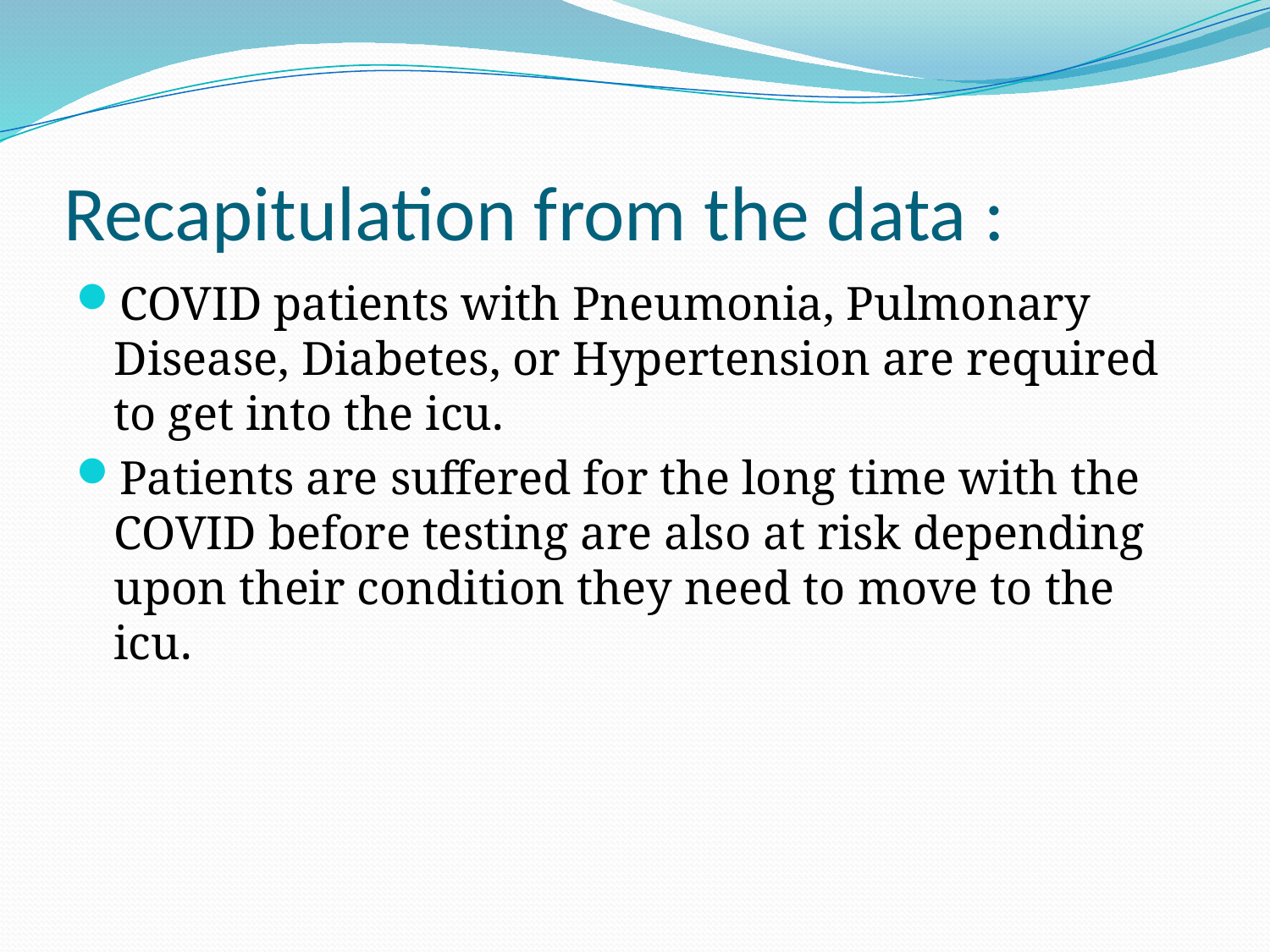

# Recapitulation from the data :
COVID patients with Pneumonia, Pulmonary Disease, Diabetes, or Hypertension are required to get into the icu.
Patients are suffered for the long time with the COVID before testing are also at risk depending upon their condition they need to move to the icu.